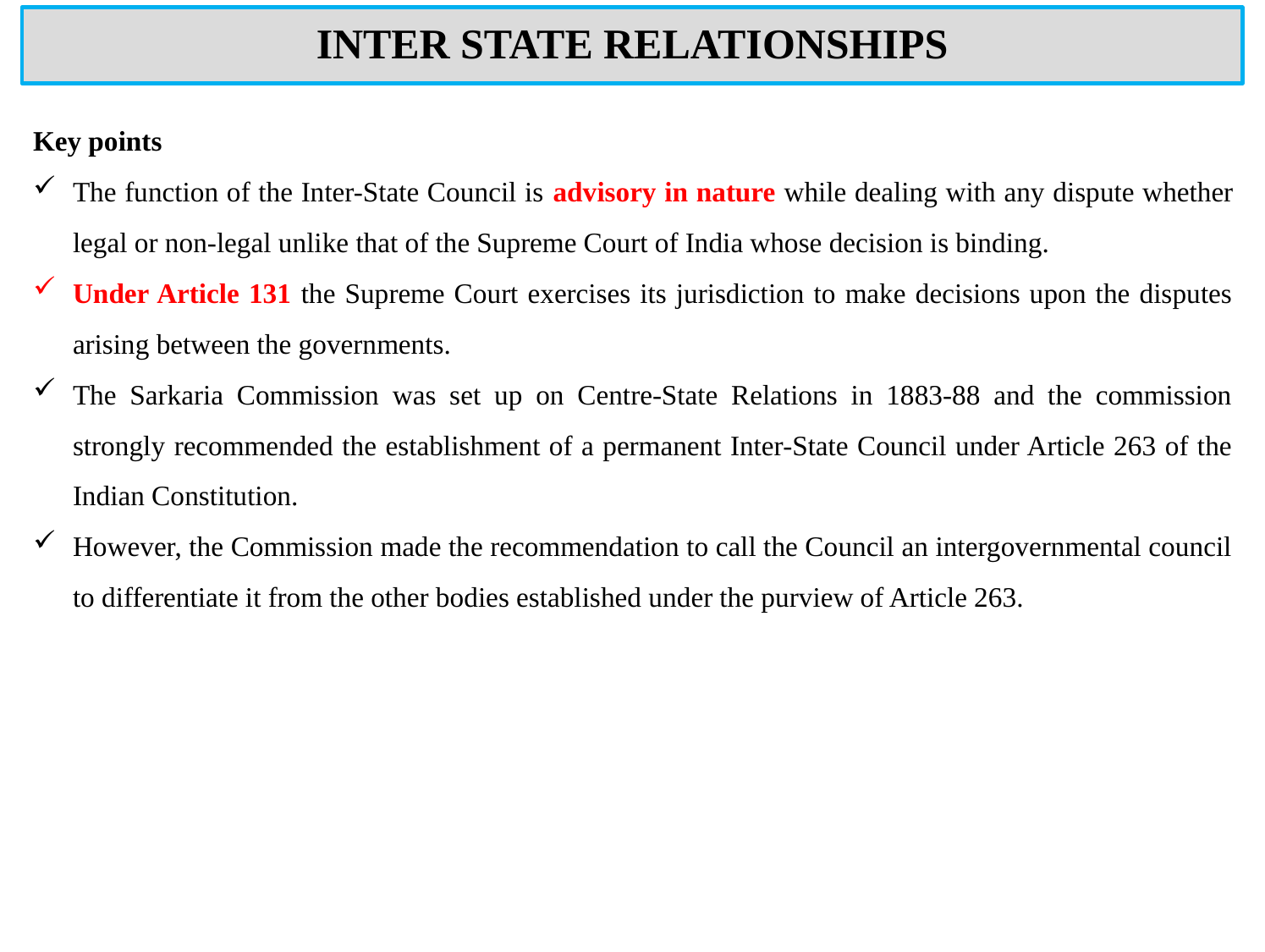

# INTER STATE RELATIONSHIPS
Key points
The function of the Inter-State Council is advisory in nature while dealing with any dispute whether legal or non-legal unlike that of the Supreme Court of India whose decision is binding.
Under Article 131 the Supreme Court exercises its jurisdiction to make decisions upon the disputes arising between the governments.
The Sarkaria Commission was set up on Centre-State Relations in 1883-88 and the commission strongly recommended the establishment of a permanent Inter-State Council under Article 263 of the Indian Constitution.
However, the Commission made the recommendation to call the Council an intergovernmental council to differentiate it from the other bodies established under the purview of Article 263.